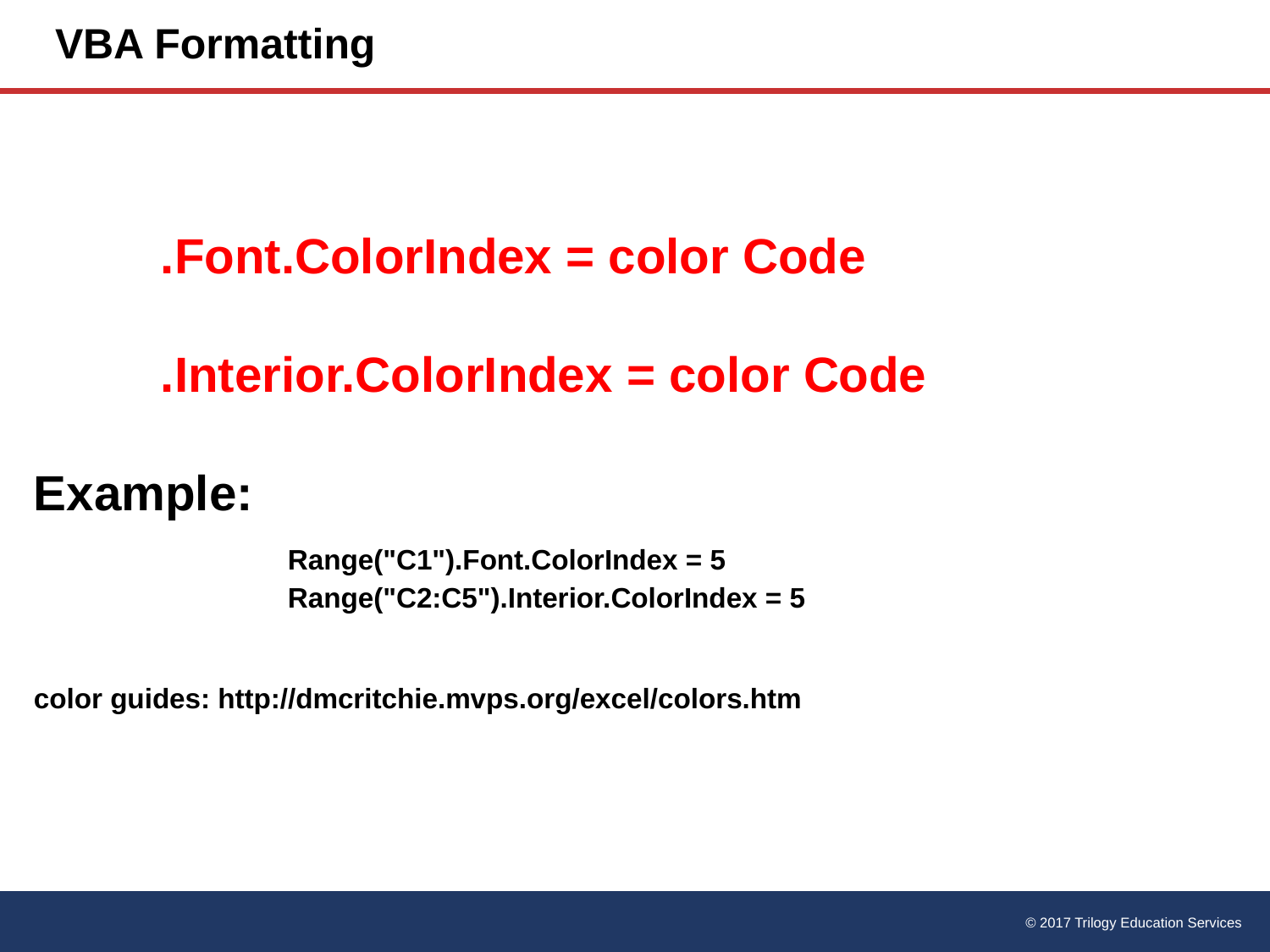

# VBA Formatting
	.Font.ColorIndex = color Code
	.Interior.ColorIndex = color Code
Example:
		Range("C1").Font.ColorIndex = 5
  		Range("C2:C5").Interior.ColorIndex = 5
color guides: http://dmcritchie.mvps.org/excel/colors.htm